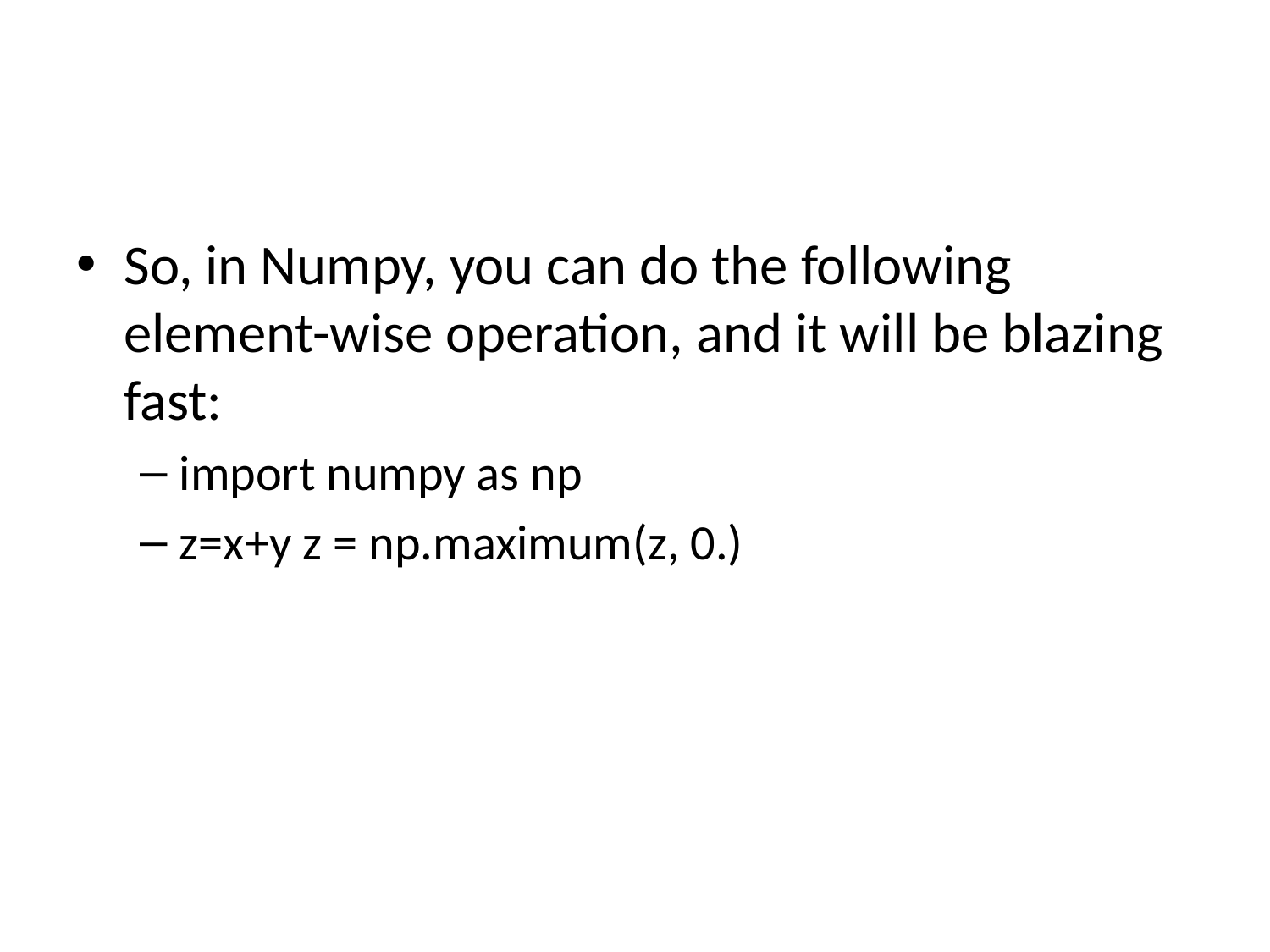

#
So, in Numpy, you can do the following element-wise operation, and it will be blazing fast:
import numpy as np
z=x+y z = np.maximum(z, 0.)